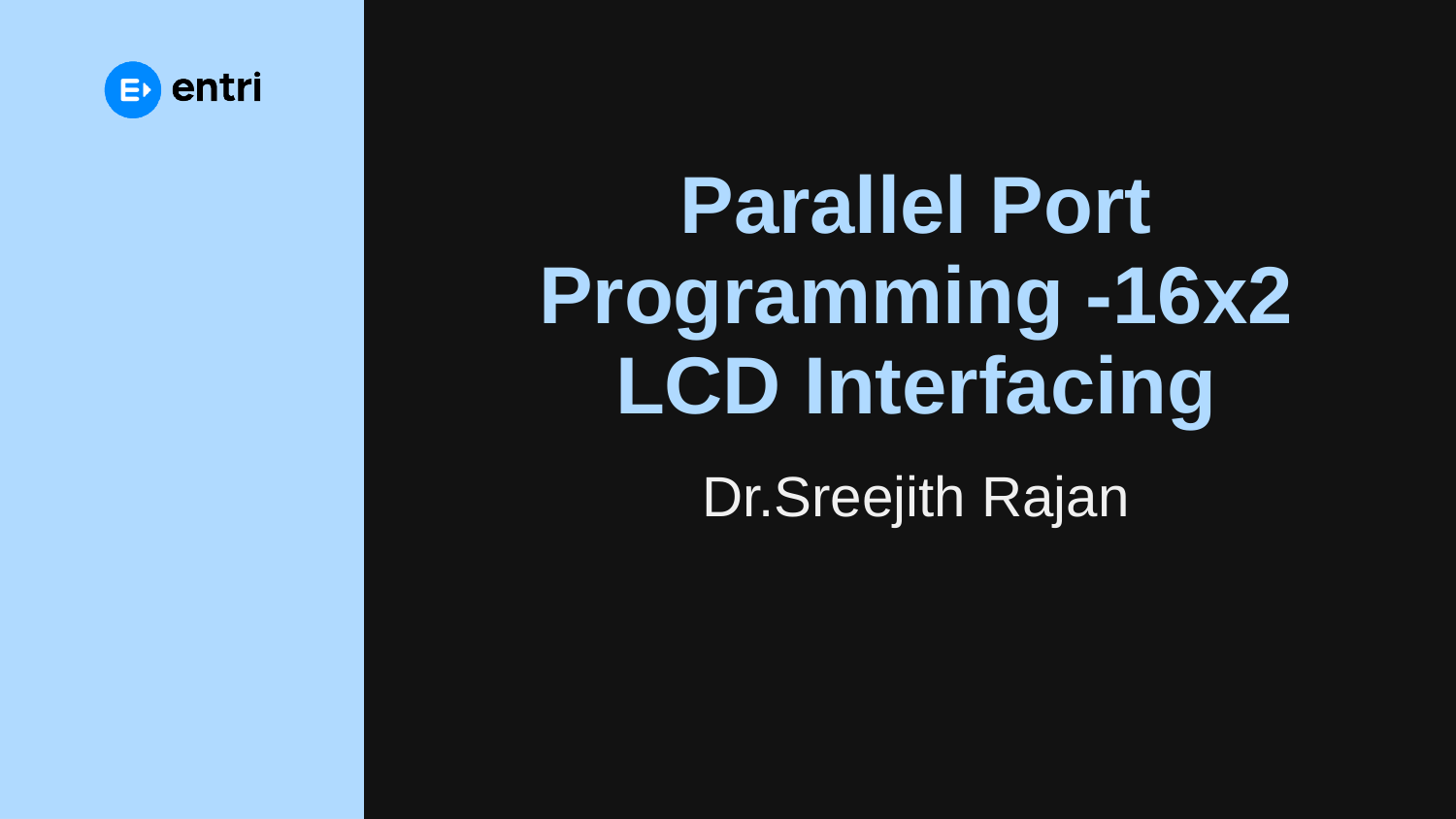

# Parallel Port Programming -16x2 LCD Interfacing
Dr.Sreejith Rajan